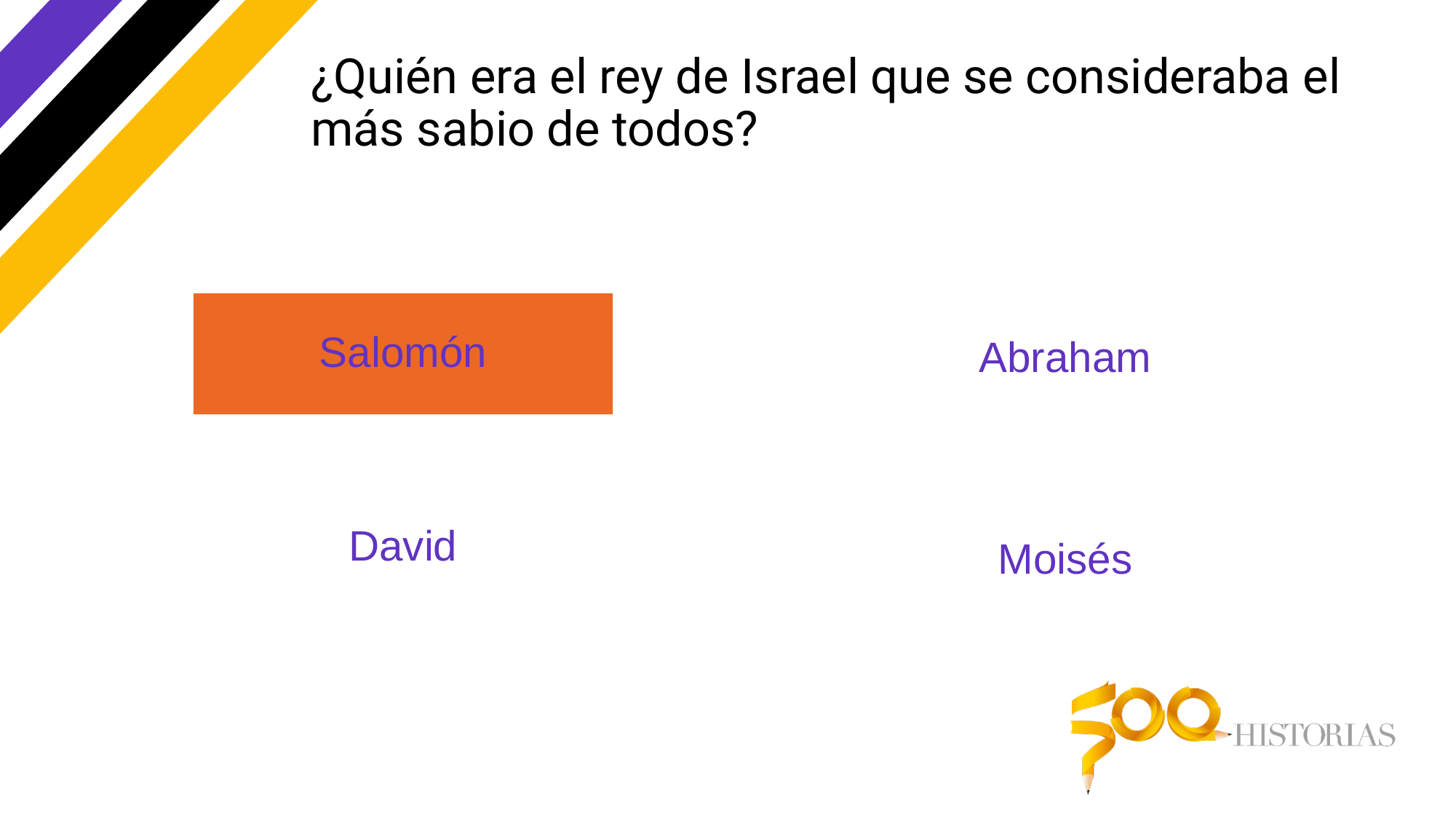

# ¿Quién era el rey de Israel que se consideraba el más sabio de todos?
Salomón
Abraham
David
Moisés